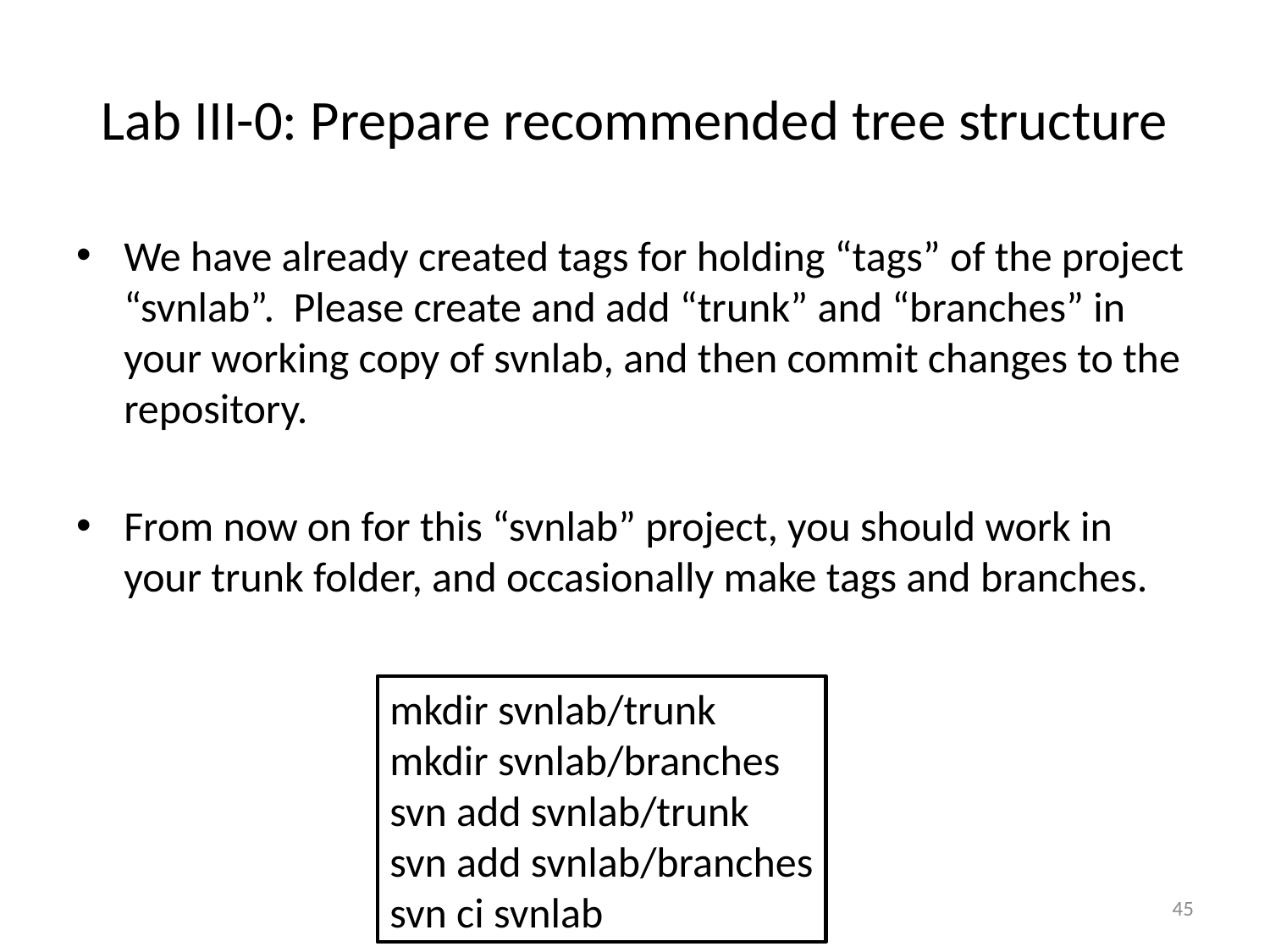

# Lab III-0: Prepare recommended tree structure
We have already created tags for holding “tags” of the project “svnlab”.  Please create and add “trunk” and “branches” in your working copy of svnlab, and then commit changes to the repository.

From now on for this “svnlab” project, you should work in your trunk folder, and occasionally make tags and branches.
mkdir svnlab/trunk
mkdir svnlab/branches
svn add svnlab/trunk
svn add svnlab/branches
svn ci svnlab
45